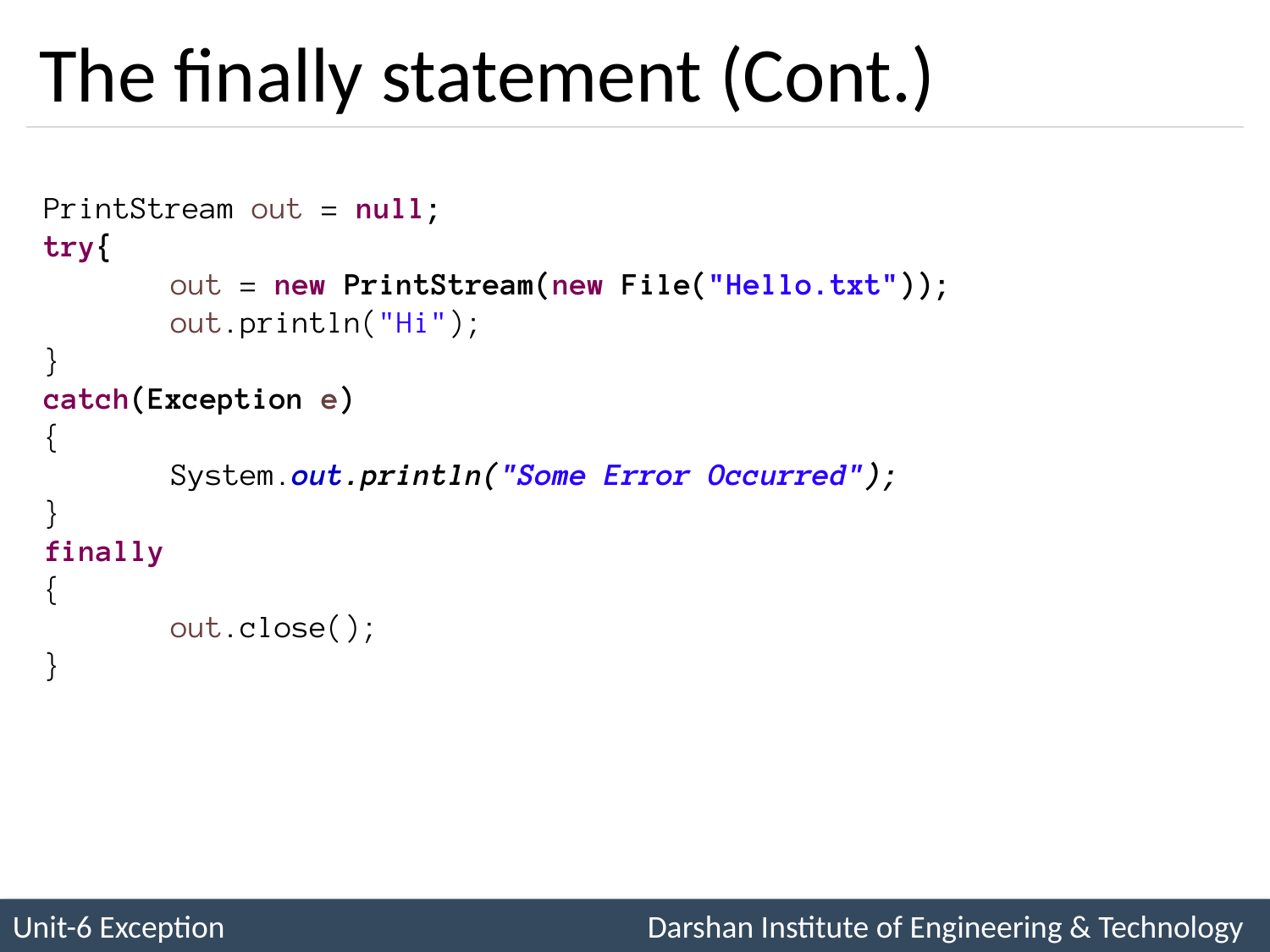

# The finally statement (Cont.)
PrintStream out = null;
try{
out = new PrintStream(new File("Hello.txt"));
out.println("Hi");
}
catch(Exception e)
{
	System.out.println("Some Error Occurred");
}
finally
{
	out.close();
}